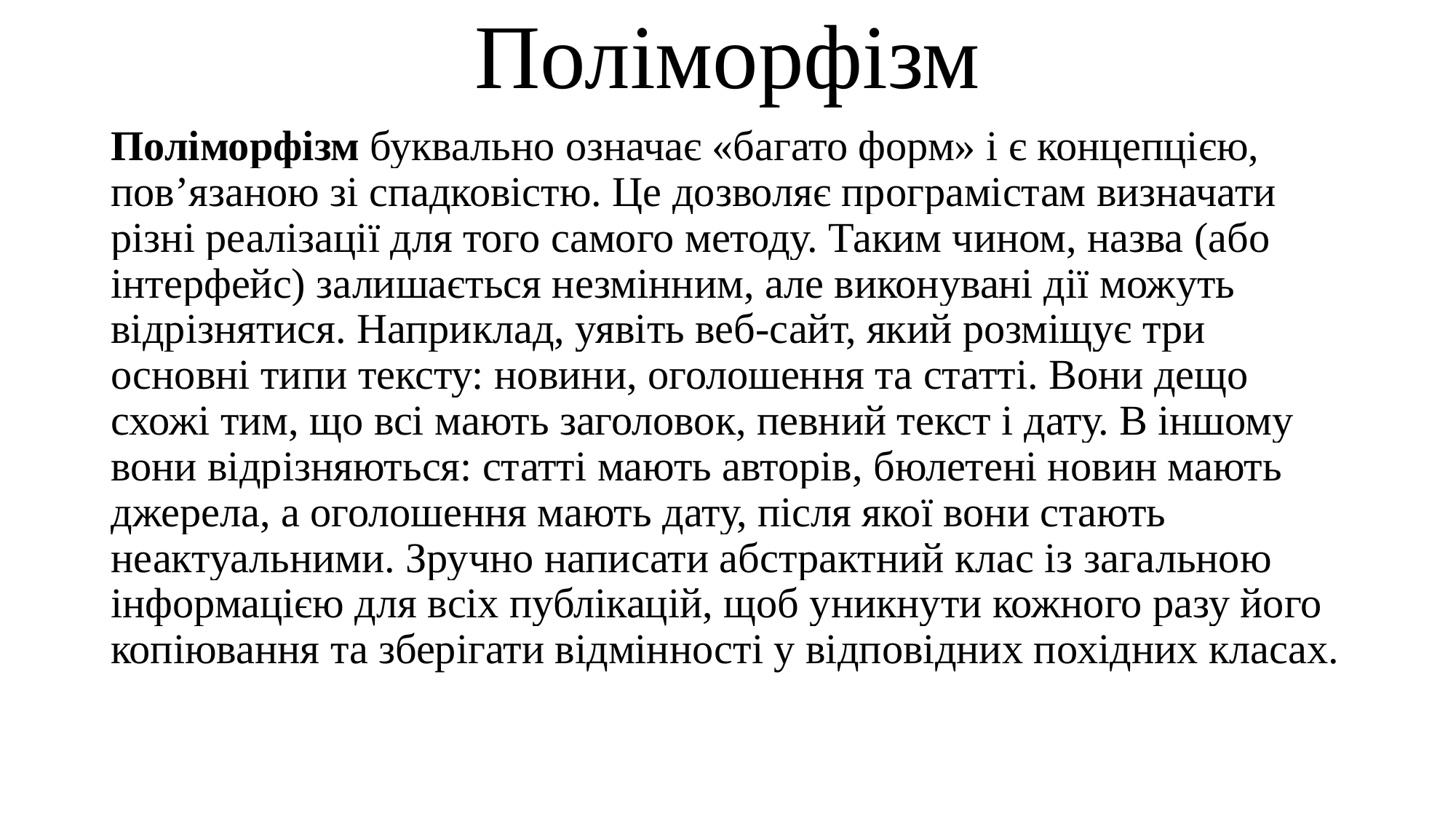

Поліморфізм
Поліморфізм буквально означає «багато форм» і є концепцією, пов’язаною зі спадковістю. Це дозволяє програмістам визначати різні реалізації для того самого методу. Таким чином, назва (або інтерфейс) залишається незмінним, але виконувані дії можуть відрізнятися. Наприклад, уявіть веб-сайт, який розміщує три основні типи тексту: новини, оголошення та статті. Вони дещо схожі тим, що всі мають заголовок, певний текст і дату. В іншому вони відрізняються: статті мають авторів, бюлетені новин мають джерела, а оголошення мають дату, після якої вони стають неактуальними. Зручно написати абстрактний клас із загальною інформацією для всіх публікацій, щоб уникнути кожного разу його копіювання та зберігати відмінності у відповідних похідних класах.